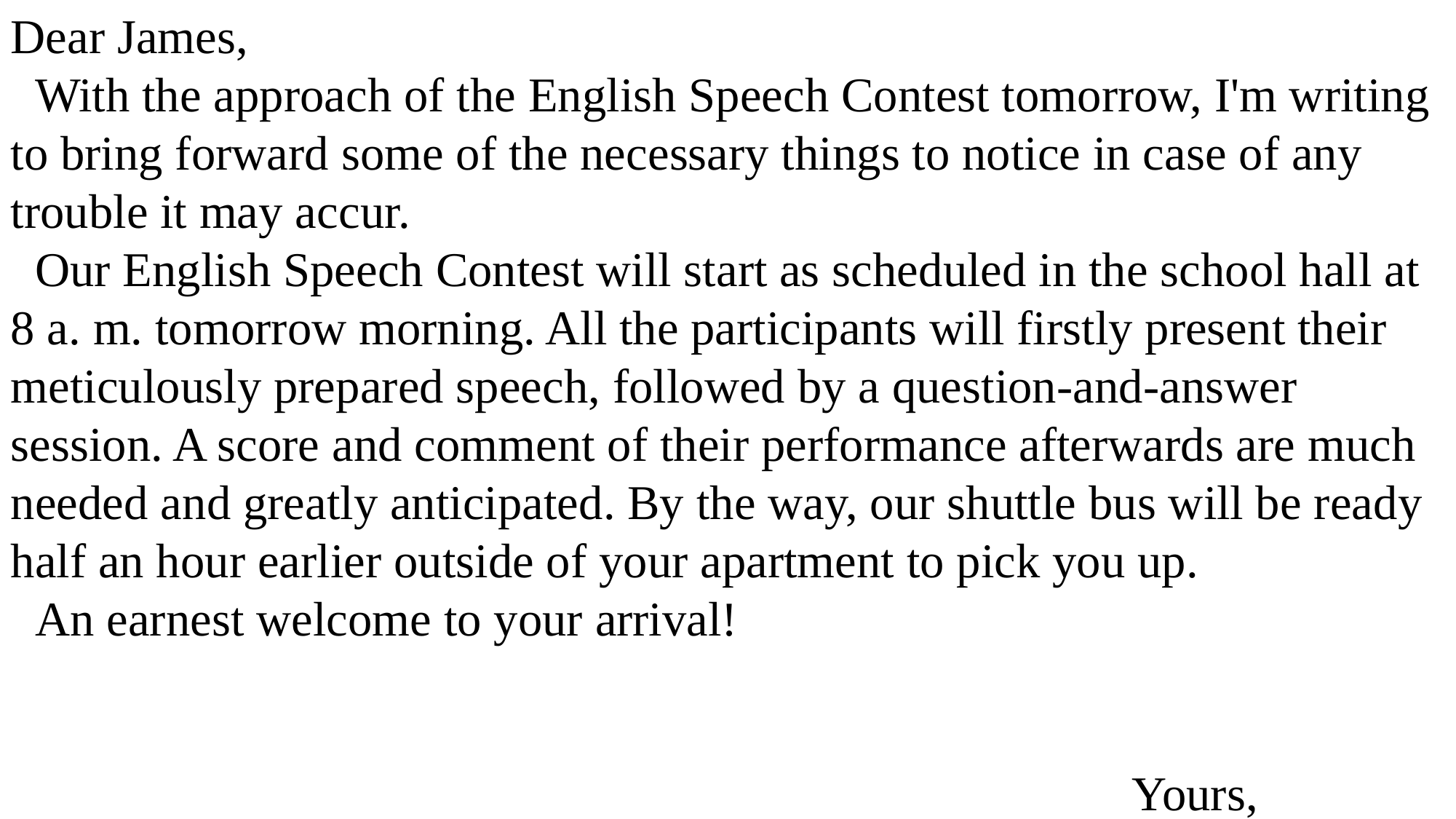

Dear James,
  With the approach of the English Speech Contest tomorrow, I'm writing to bring forward some of the necessary things to notice in case of any trouble it may accur.
  Our English Speech Contest will start as scheduled in the school hall at 8 a. m. tomorrow morning. All the participants will firstly present their meticulously prepared speech, followed by a question-and-answer session. A score and comment of their performance afterwards are much needed and greatly anticipated. By the way, our shuttle bus will be ready half an hour earlier outside of your apartment to pick you up.
  An earnest welcome to your arrival!
                                                                                            Yours,
                                                                                             Li Hua